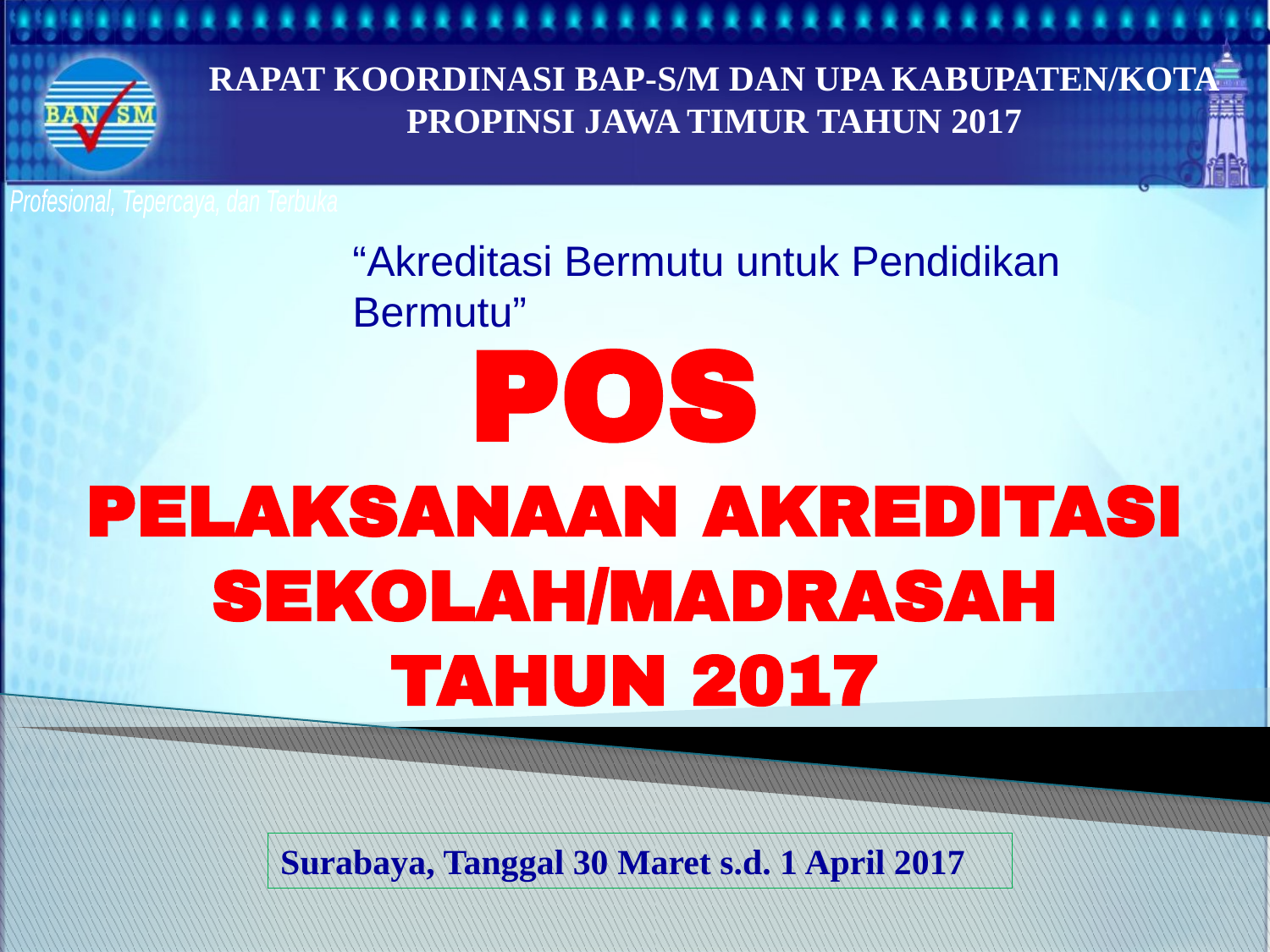

RAPAT KOORDINASI BAP-S/M DAN UPA KABUPATEN/KOTA
PROPINSI JAWA TIMUR TAHUN 2017
Profesional, Tepercaya, dan Terbuka
“Akreditasi Bermutu untuk Pendidikan Bermutu”
# POS PELAKSANAAN AKREDITASI SEKOLAH/MADRASAH TAHUN 2017
Surabaya, Tanggal 30 Maret s.d. 1 April 2017